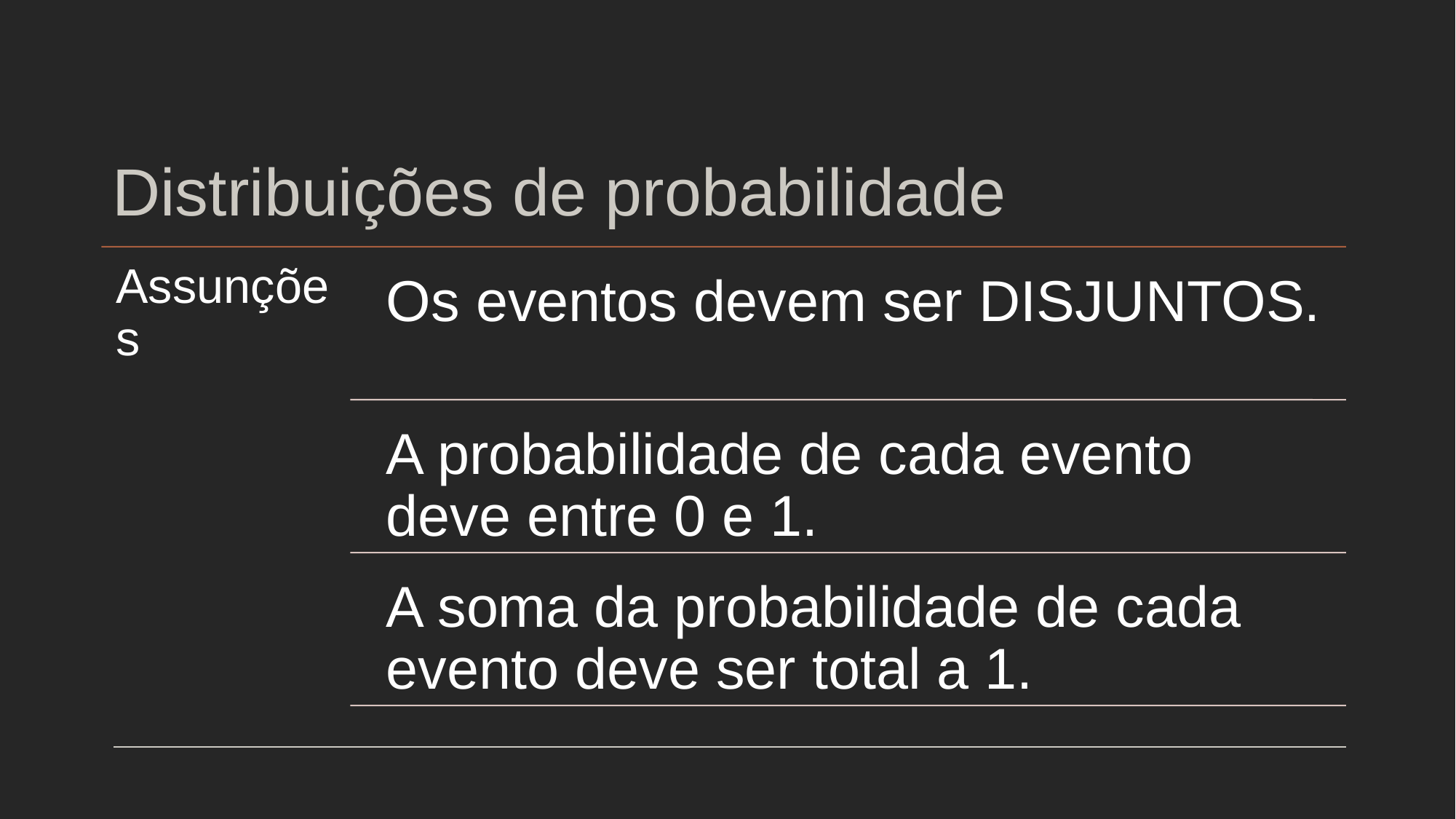

# Distribuições de probabilidade
Assunções
Os eventos devem ser DISJUNTOS.
A probabilidade de cada evento deve entre 0 e 1.
A soma da probabilidade de cada evento deve ser total a 1.